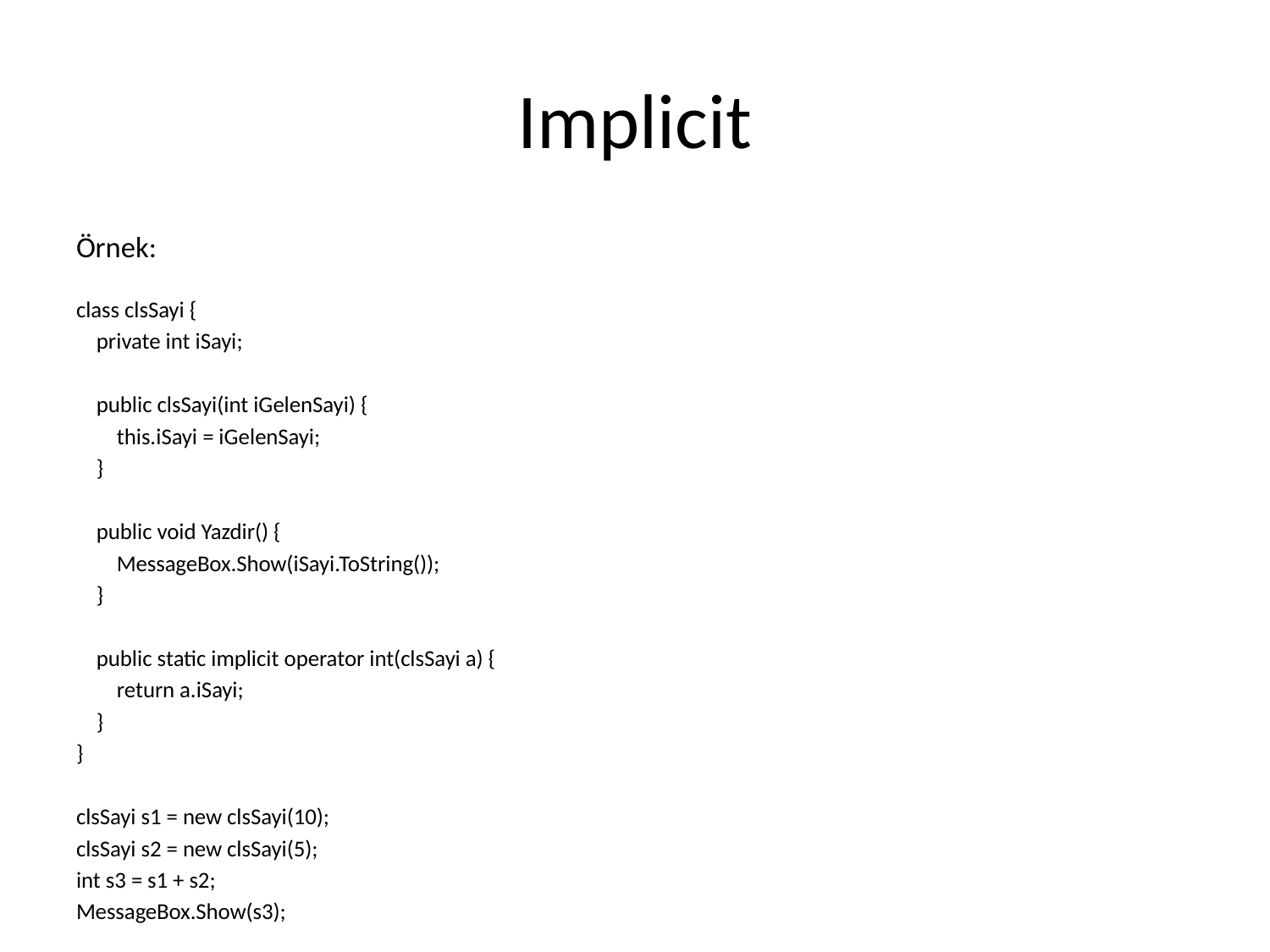

# Implicit
Örnek:

class clsSayi {
    private int iSayi;

    public clsSayi(int iGelenSayi) {
        this.iSayi = iGelenSayi;
    }

    public void Yazdir() {
        MessageBox.Show(iSayi.ToString());
    }

    public static implicit operator int(clsSayi a) {
        return a.iSayi;
    }
}

clsSayi s1 = new clsSayi(10);
clsSayi s2 = new clsSayi(5);
int s3 = s1 + s2;
MessageBox.Show(s3);